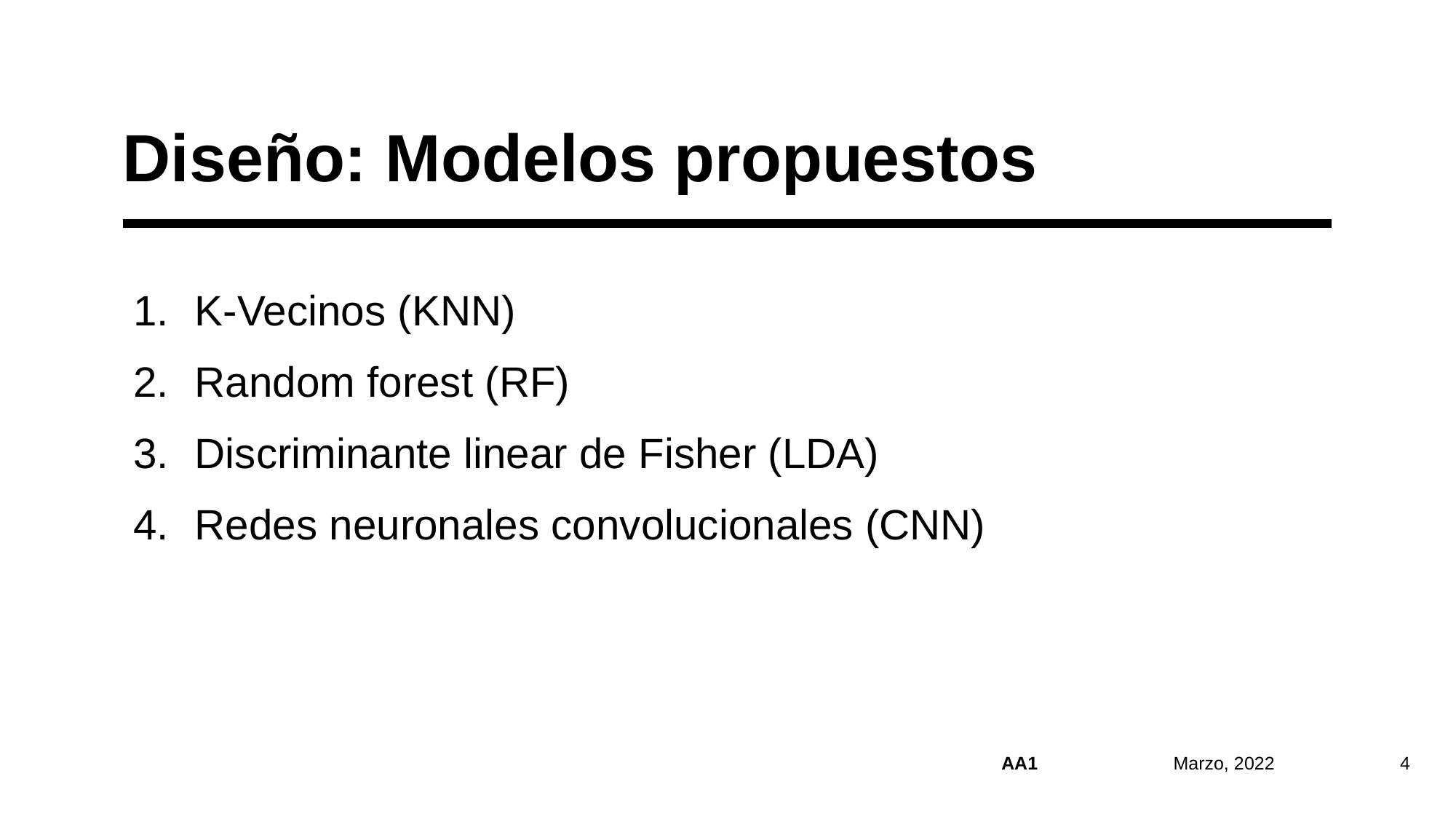

# Diseño: Modelos propuestos
K-Vecinos (KNN)
Random forest (RF)
Discriminante linear de Fisher (LDA)
Redes neuronales convolucionales (CNN)

Marzo, 2022
4
AA1